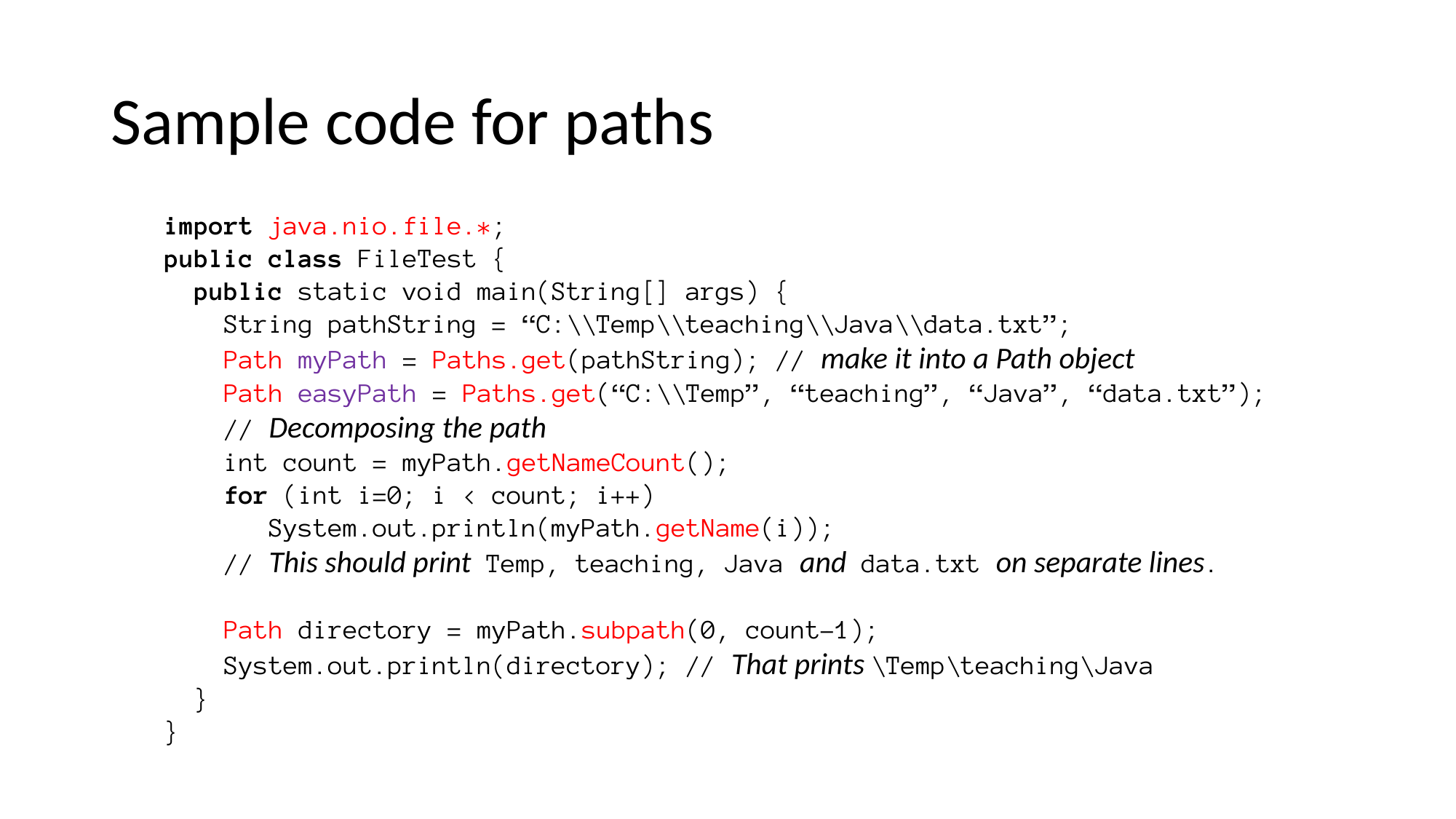

# Sample code for paths
import java.nio.file.*;
public class FileTest {
  public static void main(String[] args) {
    String pathString = “C:\\Temp\\teaching\\Java\\data.txt”;
    Path myPath = Paths.get(pathString); // make it into a Path object
    Path easyPath = Paths.get(“C:\\Temp”, “teaching”, “Java”, “data.txt”);
    // Decomposing the path
    int count = myPath.getNameCount();
    for (int i=0; i < count; i++)
       System.out.println(myPath.getName(i));
    // This should print Temp, teaching, Java and data.txt on separate lines.

    Path directory = myPath.subpath(0, count-1);
    System.out.println(directory); // That prints \Temp\teaching\Java
  }
}